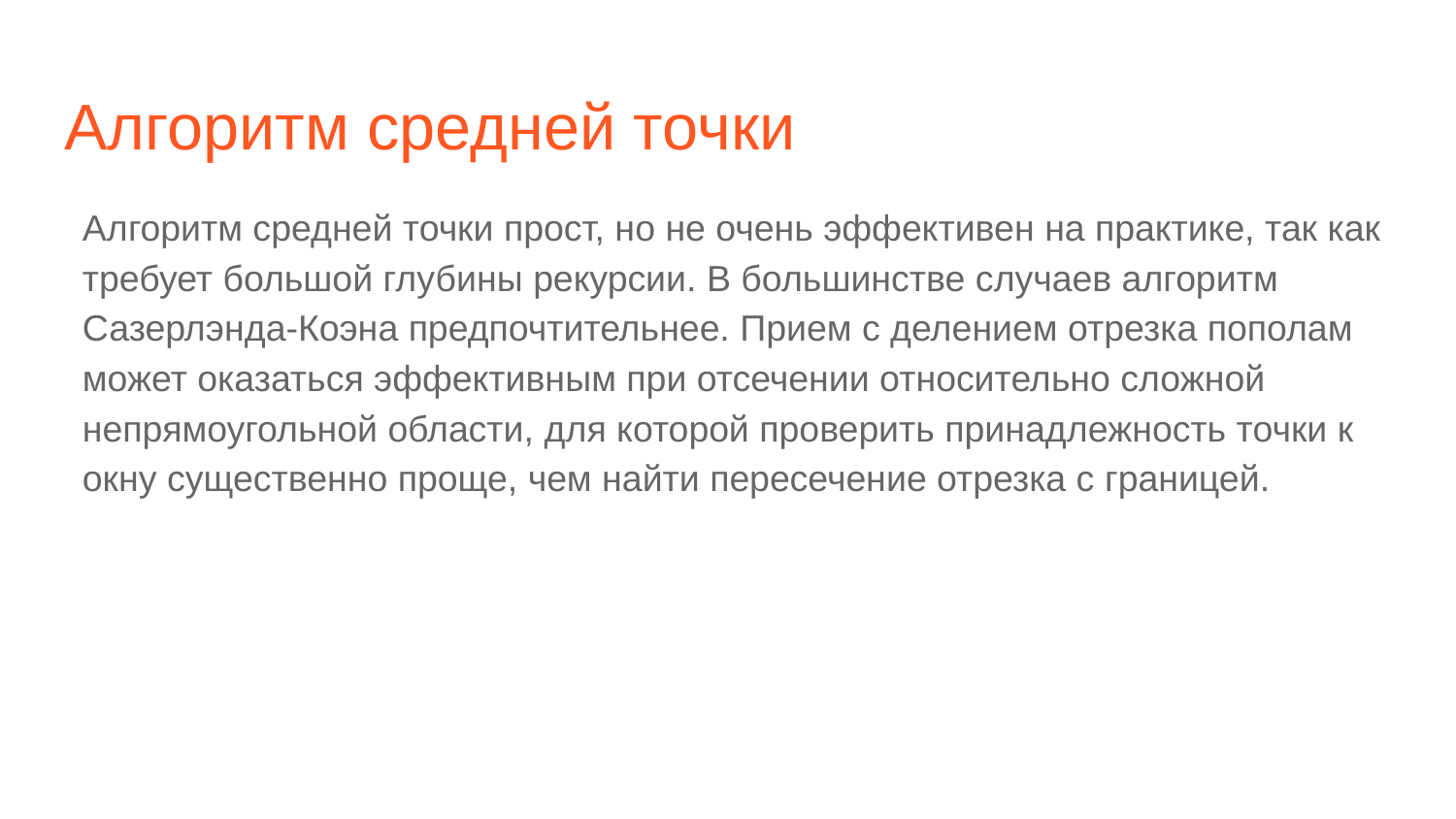

# Алгоритм средней точки
Алгоритм средней точки прост, но не очень эффективен на практике, так как требует большой глубины рекурсии. В большинстве случаев алгоритм Сазерлэнда-Коэна предпочтительнее. Прием с делением отрезка пополам может оказаться эффективным при отсечении относительно сложной непрямоугольной области, для которой проверить принадлежность точки к окну существенно проще, чем найти пересечение отрезка с границей.